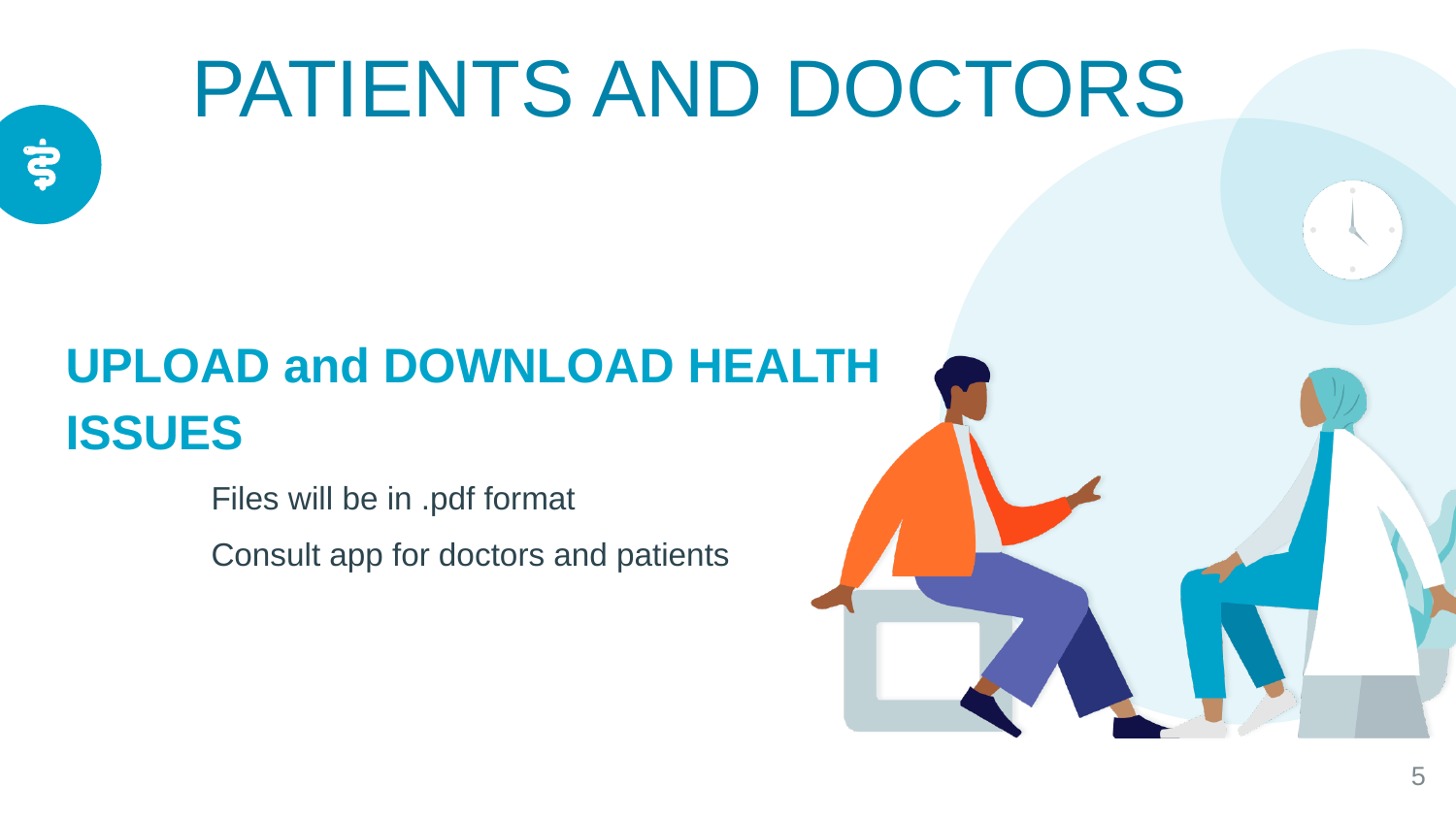

PATIENTS AND DOCTORS
UPLOAD and DOWNLOAD HEALTH ISSUES
	Files will be in .pdf format
	Consult app for doctors and patients

5